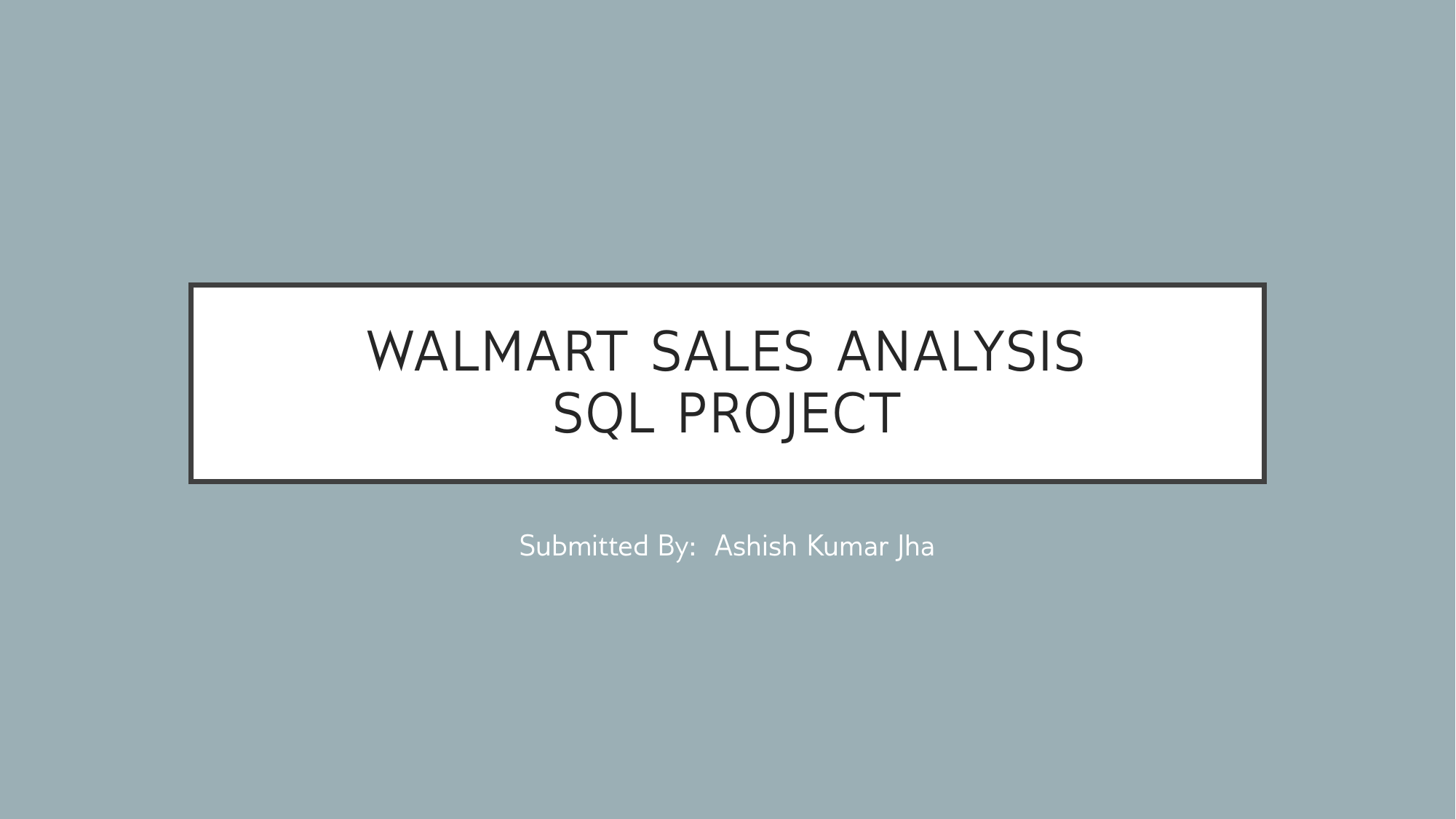

# Walmart sales analysis sql project
Submitted By:  Ashish Kumar Jha